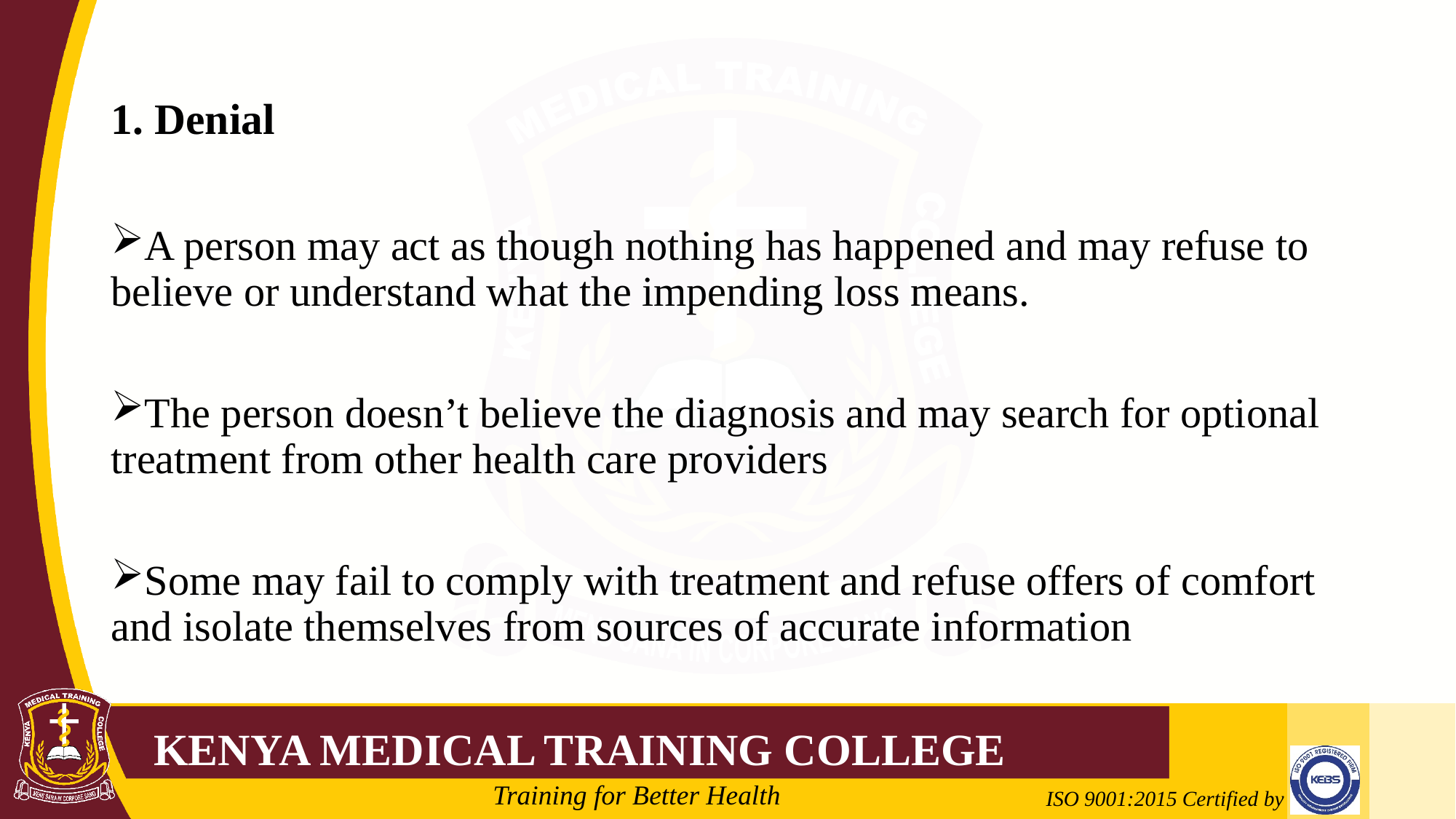

# 1. Denial
A person may act as though nothing has happened and may refuse to believe or understand what the impending loss means.

The person doesn’t believe the diagnosis and may search for optional treatment from other health care providers

Some may fail to comply with treatment and refuse offers of comfort and isolate themselves from sources of accurate information